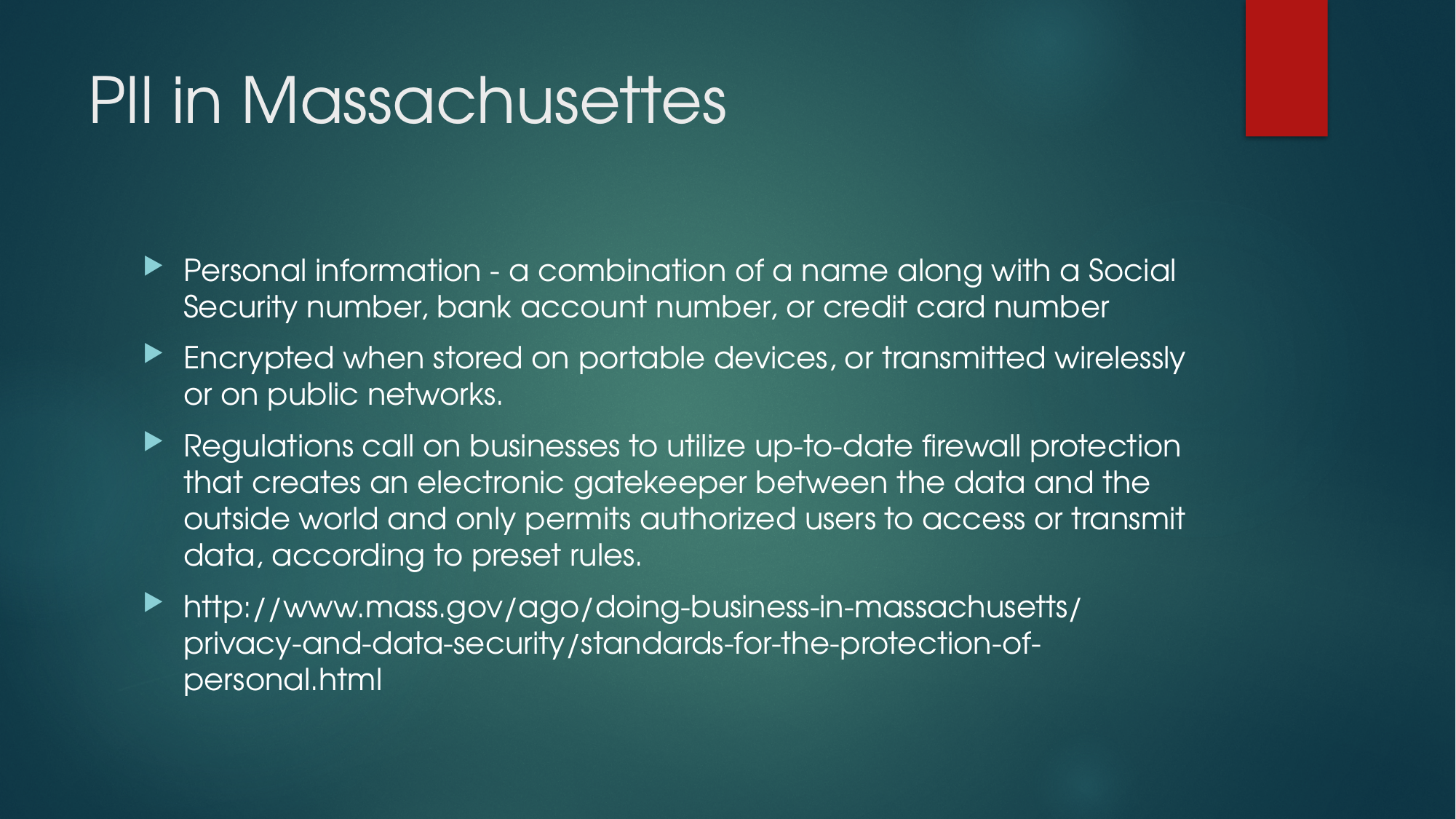

# PII in Massachusettes
Personal information - a combination of a name along with a Social Security number, bank account number, or credit card number
Encrypted when stored on portable devices, or transmitted wirelessly or on public networks.
Regulations call on businesses to utilize up-to-date firewall protection that creates an electronic gatekeeper between the data and the outside world and only permits authorized users to access or transmit data, according to preset rules.
http://www.mass.gov/ago/doing-business-in-massachusetts/privacy-and-data-security/standards-for-the-protection-of-personal.html